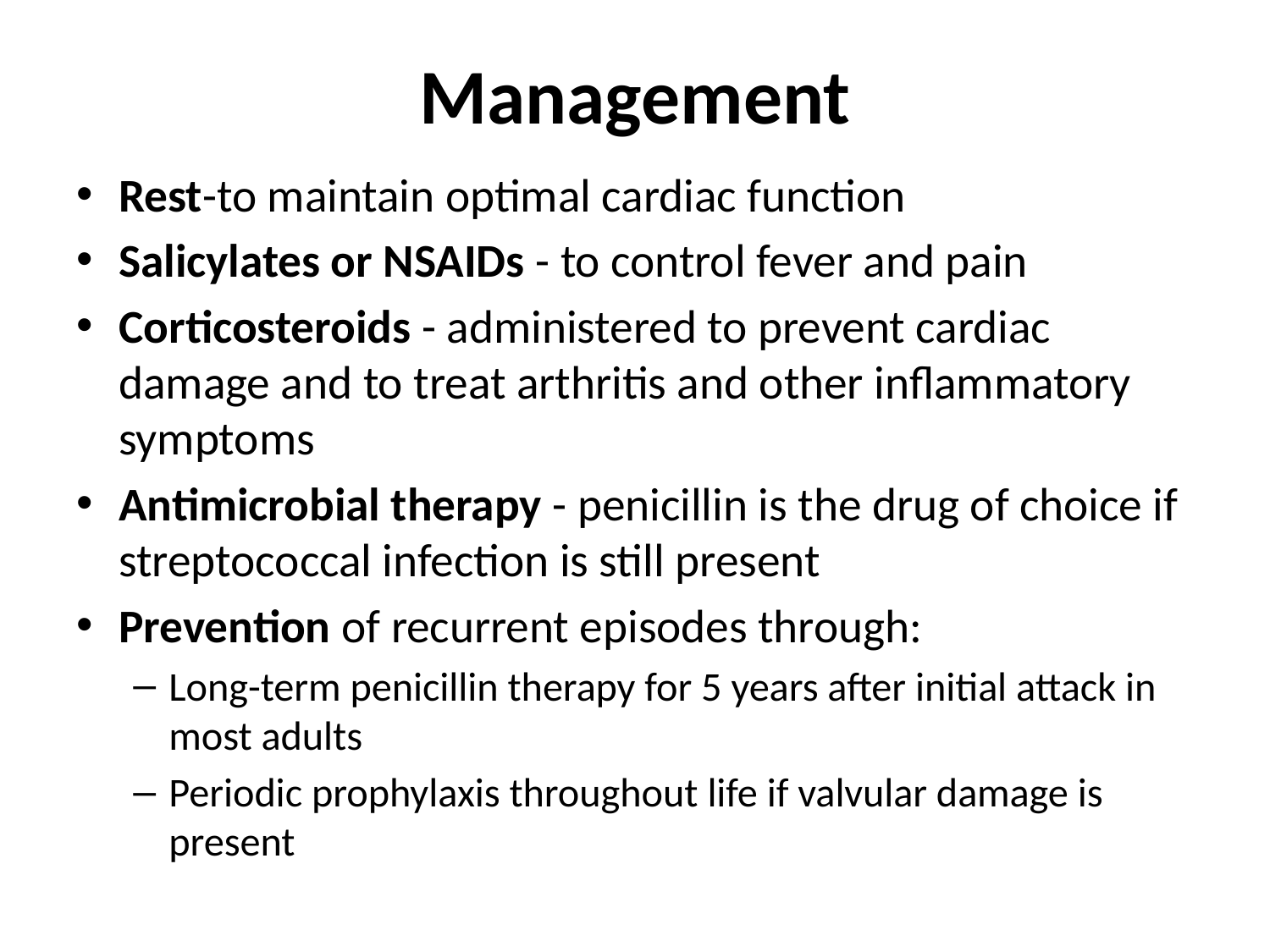

# Management
Rest-to maintain optimal cardiac function
Salicylates or NSAIDs - to control fever and pain
Corticosteroids - administered to prevent cardiac damage and to treat arthritis and other inflammatory symptoms
Antimicrobial therapy - penicillin is the drug of choice if streptococcal infection is still present
Prevention of recurrent episodes through:
Long-term penicillin therapy for 5 years after initial attack in most adults
Periodic prophylaxis throughout life if valvular damage is present